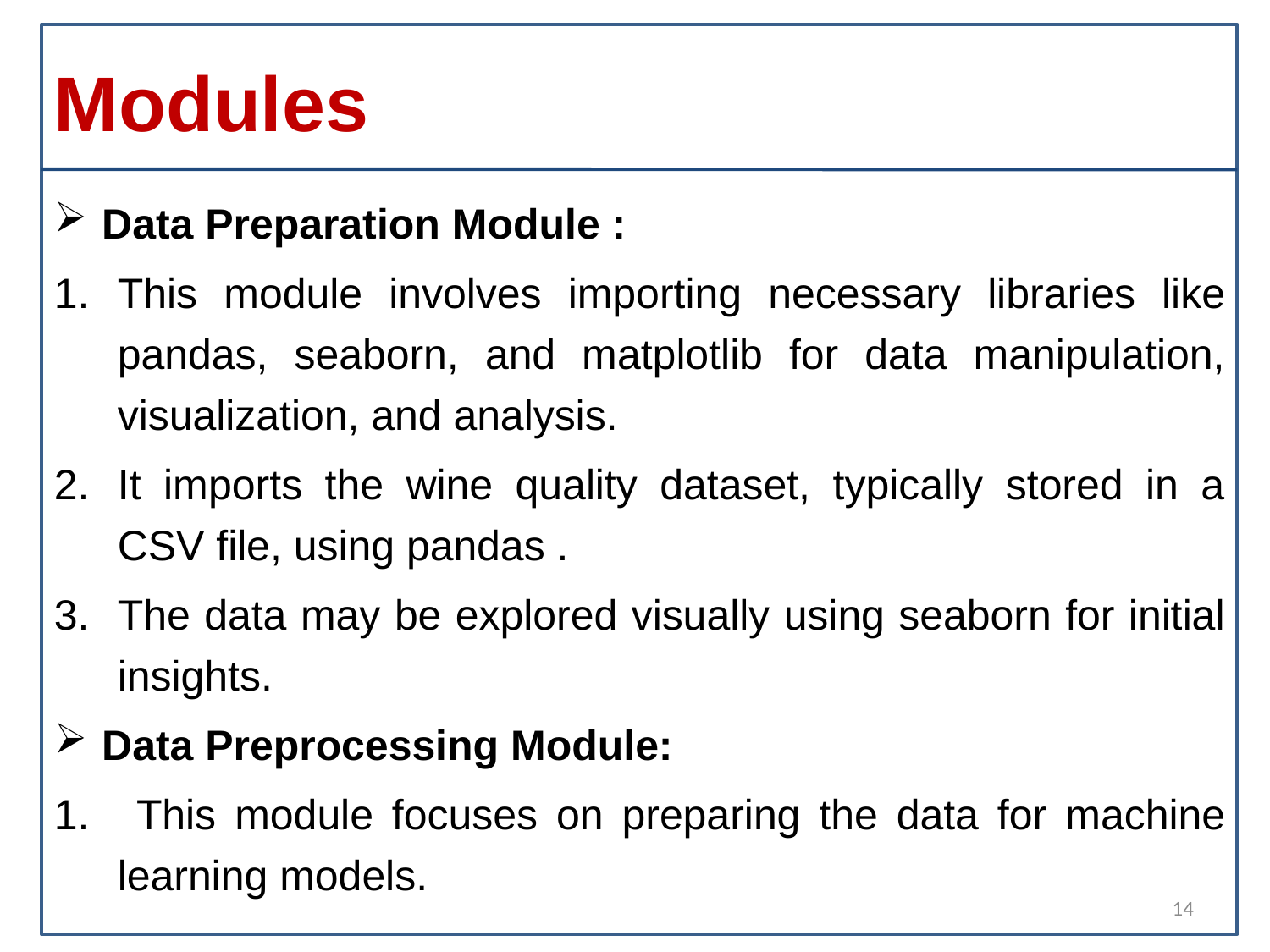

# Modules
Data Preparation Module :
This module involves importing necessary libraries like pandas, seaborn, and matplotlib for data manipulation, visualization, and analysis.
It imports the wine quality dataset, typically stored in a CSV file, using pandas .
The data may be explored visually using seaborn for initial insights.
Data Preprocessing Module:
 This module focuses on preparing the data for machine learning models.

14